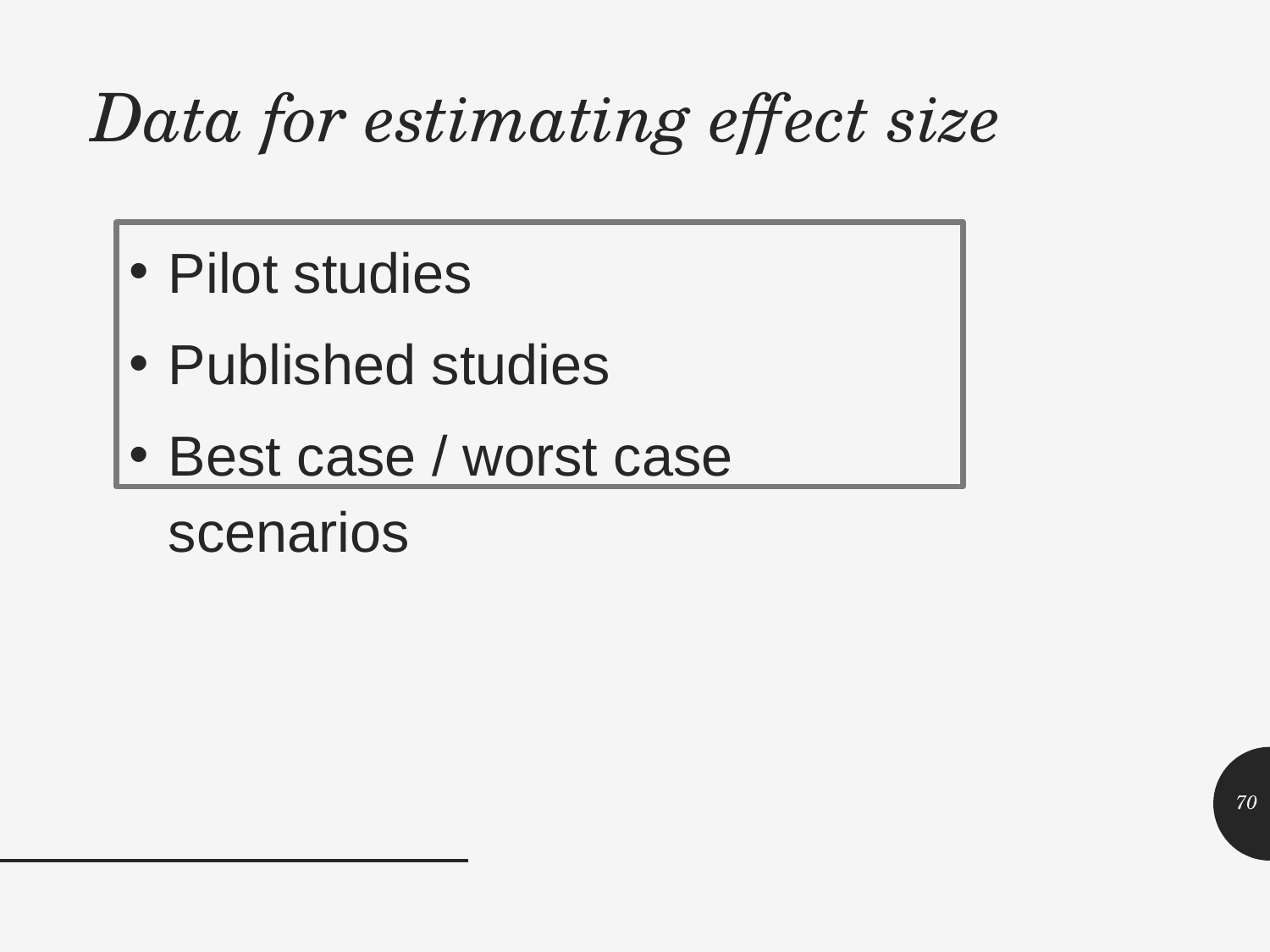

# Data for estimating effect size
Pilot studies
Published studies
Best case / worst case scenarios
70